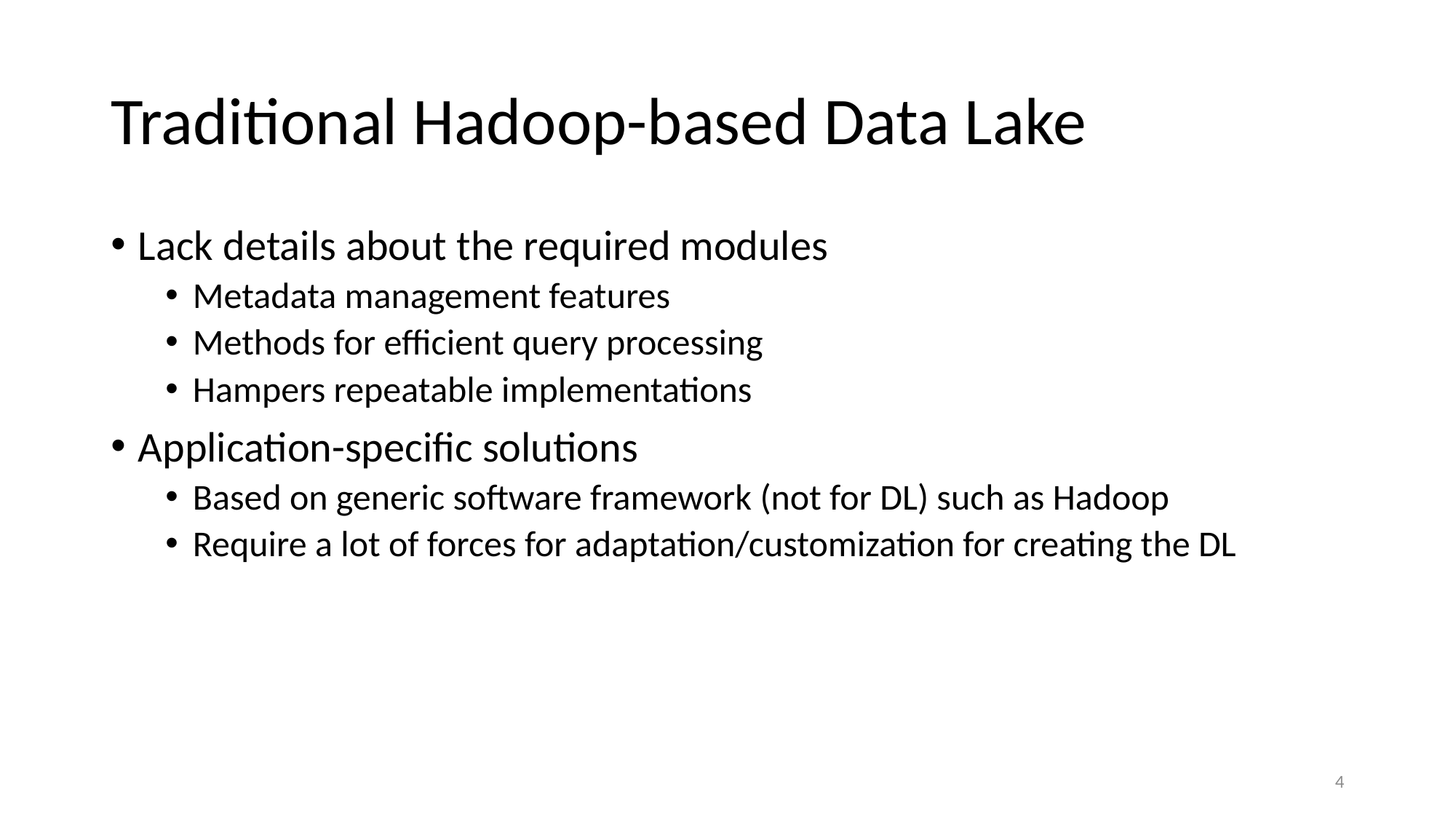

# Traditional Hadoop-based Data Lake
Lack details about the required modules
Metadata management features
Methods for efficient query processing
Hampers repeatable implementations
Application-specific solutions
Based on generic software framework (not for DL) such as Hadoop
Require a lot of forces for adaptation/customization for creating the DL

4